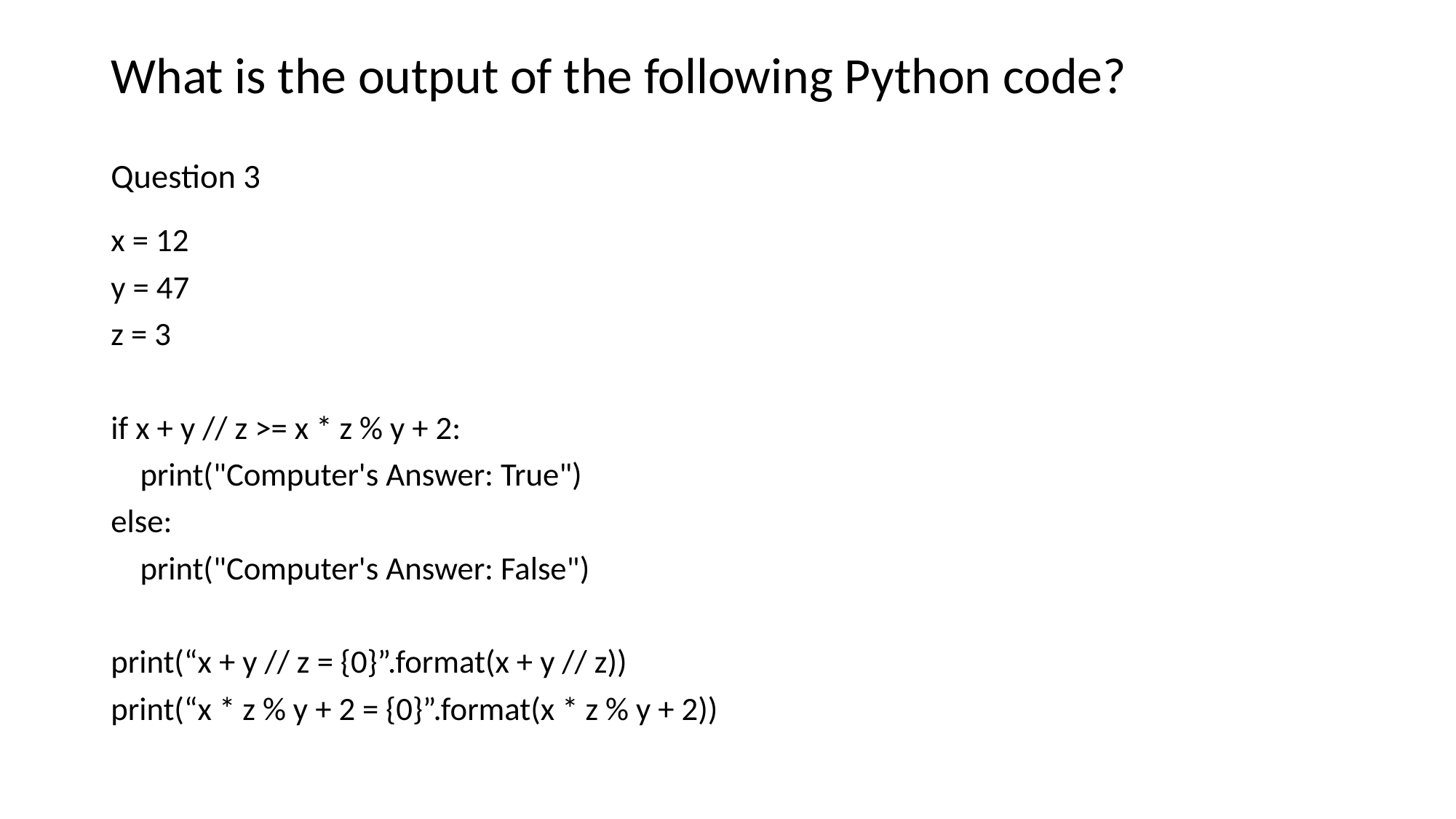

# What is the output of the following Python code? Question 3
x = 12
y = 47
z = 3

if x + y // z >= x * z % y + 2:
    print("Computer's Answer: True")
else:
    print("Computer's Answer: False")

print(“x + y // z = {0}”.format(x + y // z))
print(“x * z % y + 2 = {0}”.format(x * z % y + 2))